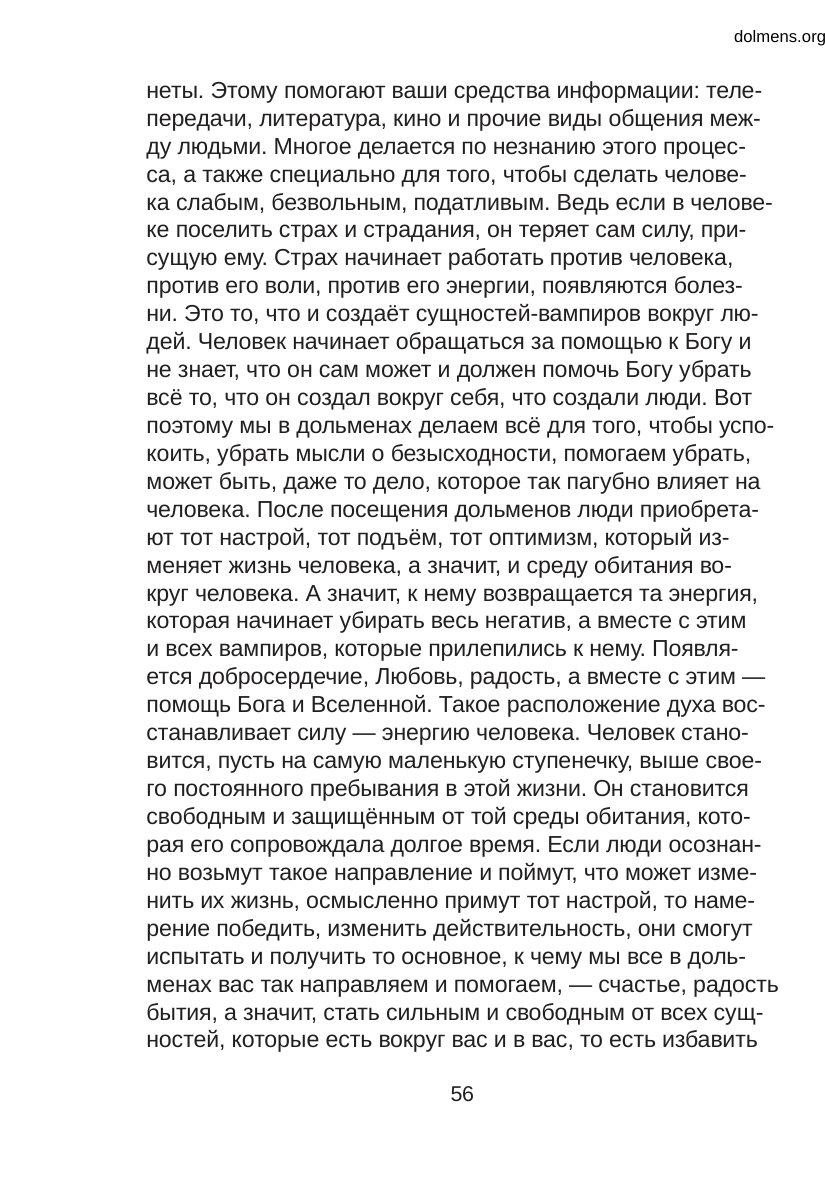

dolmens.org

неты. Этому помогают ваши средства информации: теле-
передачи, литература, кино и прочие виды общения меж-
ду людьми. Многое делается по незнанию этого процес-
са, а также специально для того, чтобы сделать челове-
ка слабым, безвольным, податливым. Ведь если в челове-
ке поселить страх и страдания, он теряет сам силу, при-
сущую ему. Страх начинает работать против человека,
против его воли, против его энергии, появляются болез-
ни. Это то, что и создаёт сущностей-вампиров вокруг лю-
дей. Человек начинает обращаться за помощью к Богу и
не знает, что он сам может и должен помочь Богу убрать
всё то, что он создал вокруг себя, что создали люди. Вот
поэтому мы в дольменах делаем всё для того, чтобы успо-
коить, убрать мысли о безысходности, помогаем убрать,
может быть, даже то дело, которое так пагубно влияет на
человека. После посещения дольменов люди приобрета-
ют тот настрой, тот подъём, тот оптимизм, который из-
меняет жизнь человека, а значит, и среду обитания во-
круг человека. А значит, к нему возвращается та энергия,
которая начинает убирать весь негатив, а вместе с этим
и всех вампиров, которые прилепились к нему. Появля-
ется добросердечие, Любовь, радость, а вместе с этим —
помощь Бога и Вселенной. Такое расположение духа вос-
станавливает силу — энергию человека. Человек стано-
вится, пусть на самую маленькую ступенечку, выше свое-
го постоянного пребывания в этой жизни. Он становится
свободным и защищённым от той среды обитания, кото-
рая его сопровождала долгое время. Если люди осознан-
но возьмут такое направление и поймут, что может изме-
нить их жизнь, осмысленно примут тот настрой, то наме-
рение победить, изменить действительность, они смогут
испытать и получить то основное, к чему мы все в доль-
менах вас так направляем и помогаем, — счастье, радость
бытия, а значит, стать сильным и свободным от всех сущ-
ностей, которые есть вокруг вас и в вас, то есть избавить

56